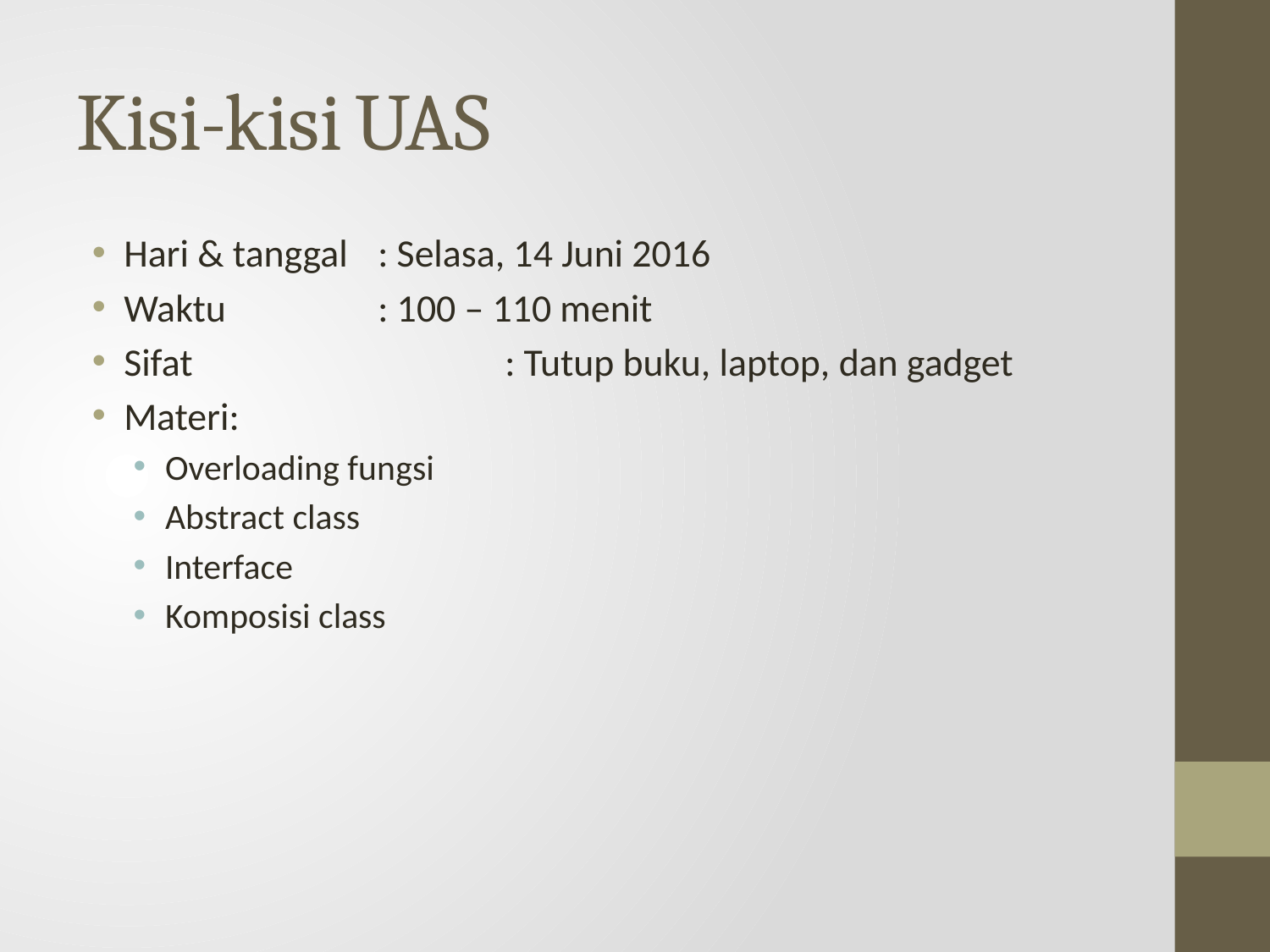

# Kisi-kisi UAS
Hari & tanggal	: Selasa, 14 Juni 2016
Waktu		: 100 – 110 menit
Sifat			: Tutup buku, laptop, dan gadget
Materi:
Overloading fungsi
Abstract class
Interface
Komposisi class